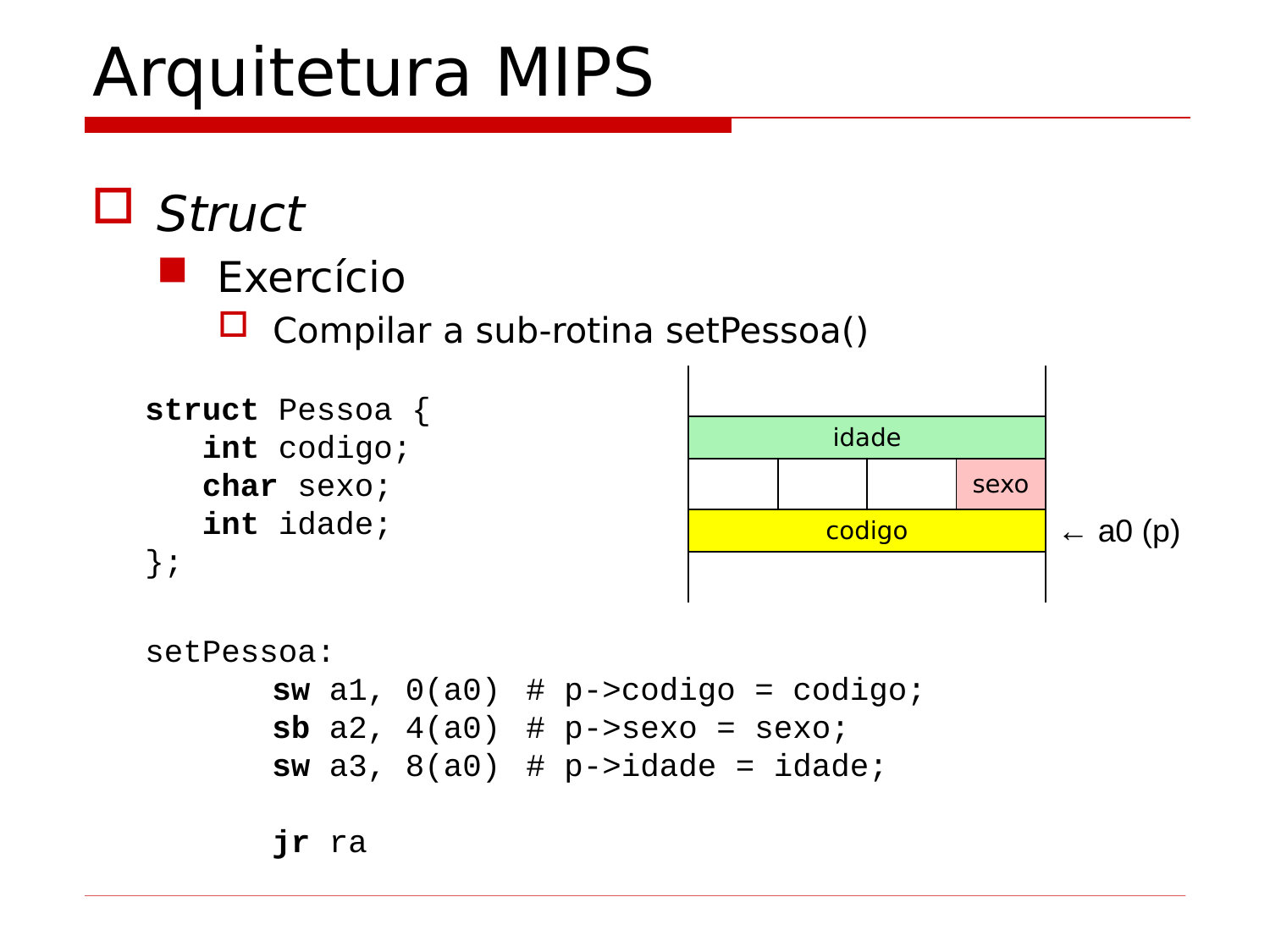

# Arquitetura MIPS
Struct
Exercício
Compilar a sub-rotina setPessoa()

|  |  |  |  |
| --- | --- | --- | --- |
| idade |  |  |  |
|  |  |  | sexo |
| codigo |  |  |  |
|  |  |  |  |
struct Pessoa {
   int codigo;
   char sexo;
   int idade;
};
← a0 (p)
setPessoa:
	sw a1, 0(a0)	# p->codigo = codigo;
	sb a2, 4(a0)	# p->sexo = sexo;
	sw a3, 8(a0)	# p->idade = idade;

	jr ra